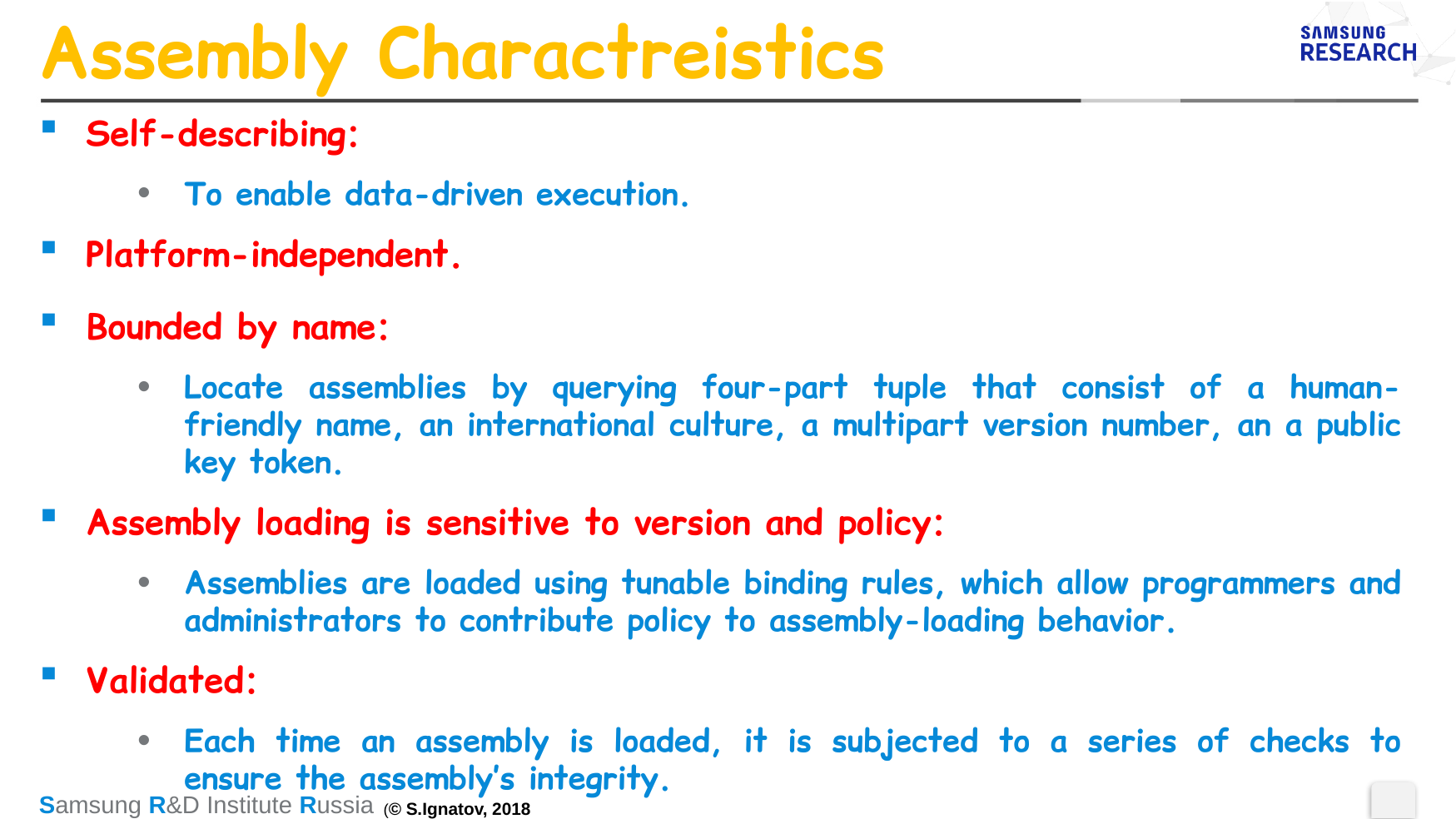

# Assembly Charactreistics
Self-describing:
To enable data-driven execution.
Platform-independent.
Bounded by name:
Locate assemblies by querying four-part tuple that consist of a human-friendly name, an international culture, a multipart version number, an a public key token.
Assembly loading is sensitive to version and policy:
Assemblies are loaded using tunable binding rules, which allow programmers and administrators to contribute policy to assembly-loading behavior.
Validated:
Each time an assembly is loaded, it is subjected to a series of checks to ensure the assembly’s integrity.

(© S.Ignatov, 2018